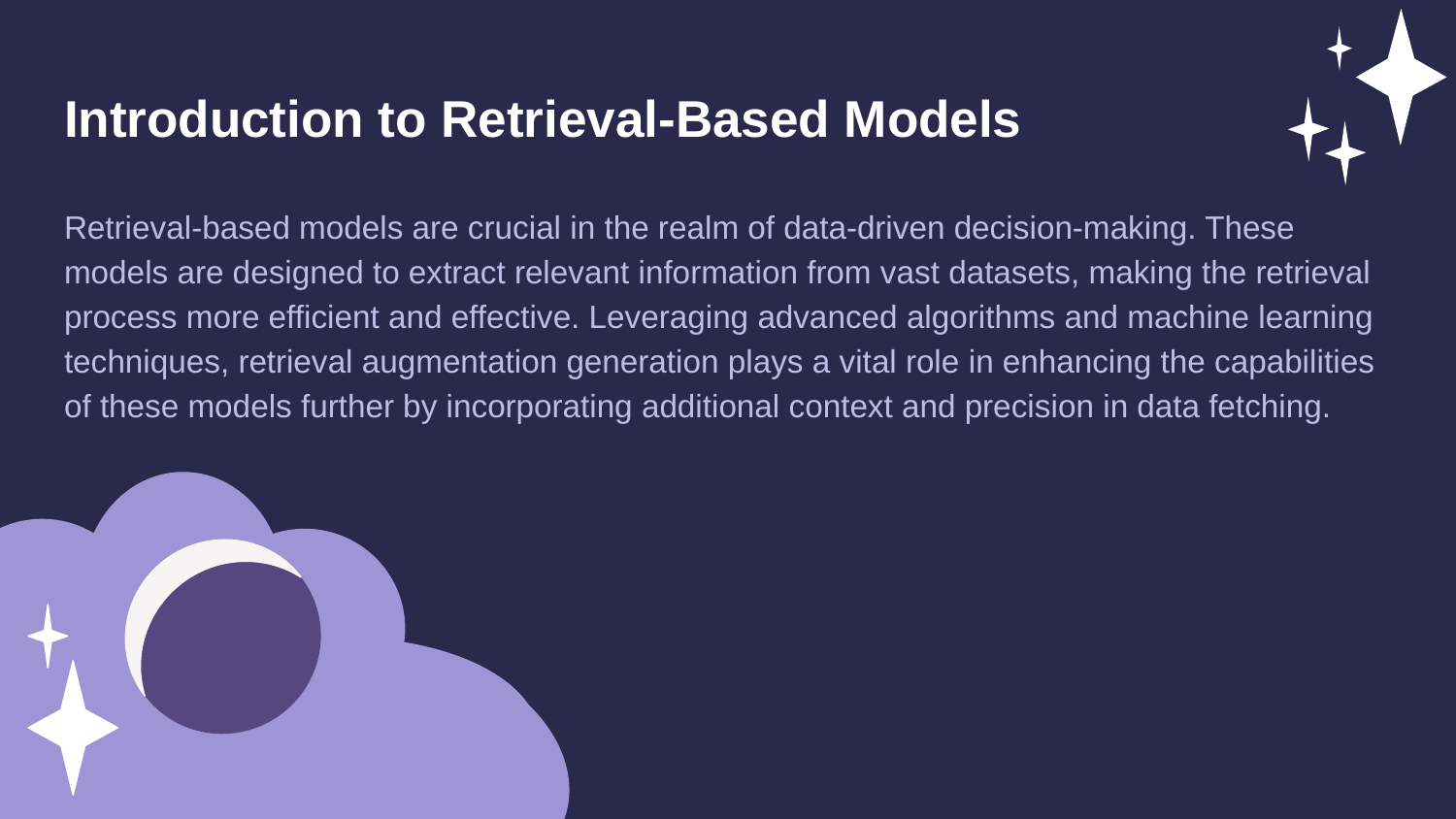

Introduction to Retrieval-Based Models
Retrieval-based models are crucial in the realm of data-driven decision-making. These models are designed to extract relevant information from vast datasets, making the retrieval process more efficient and effective. Leveraging advanced algorithms and machine learning techniques, retrieval augmentation generation plays a vital role in enhancing the capabilities of these models further by incorporating additional context and precision in data fetching.